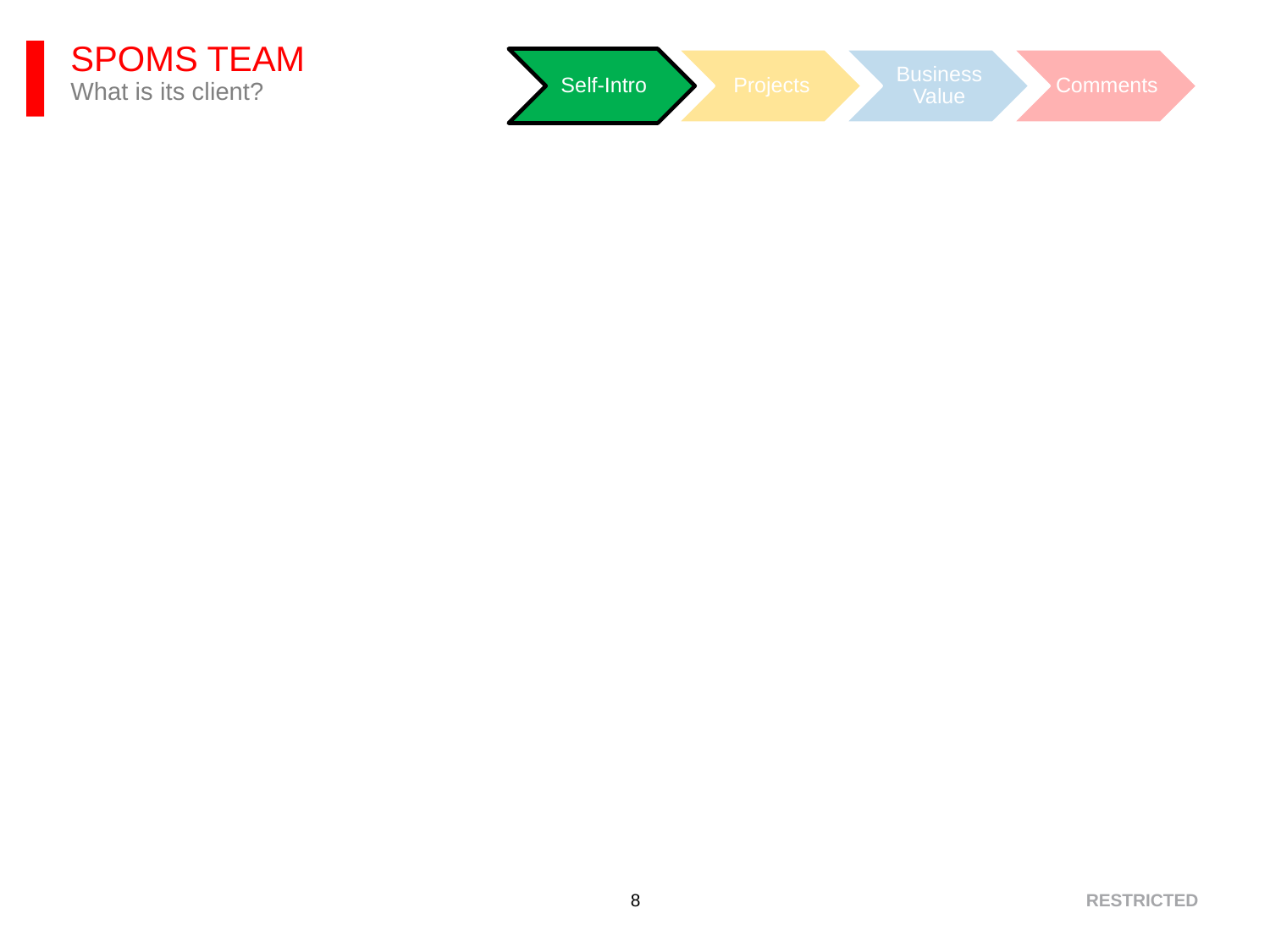

# SPOMS TEAM What is its client?
RESTRICTED